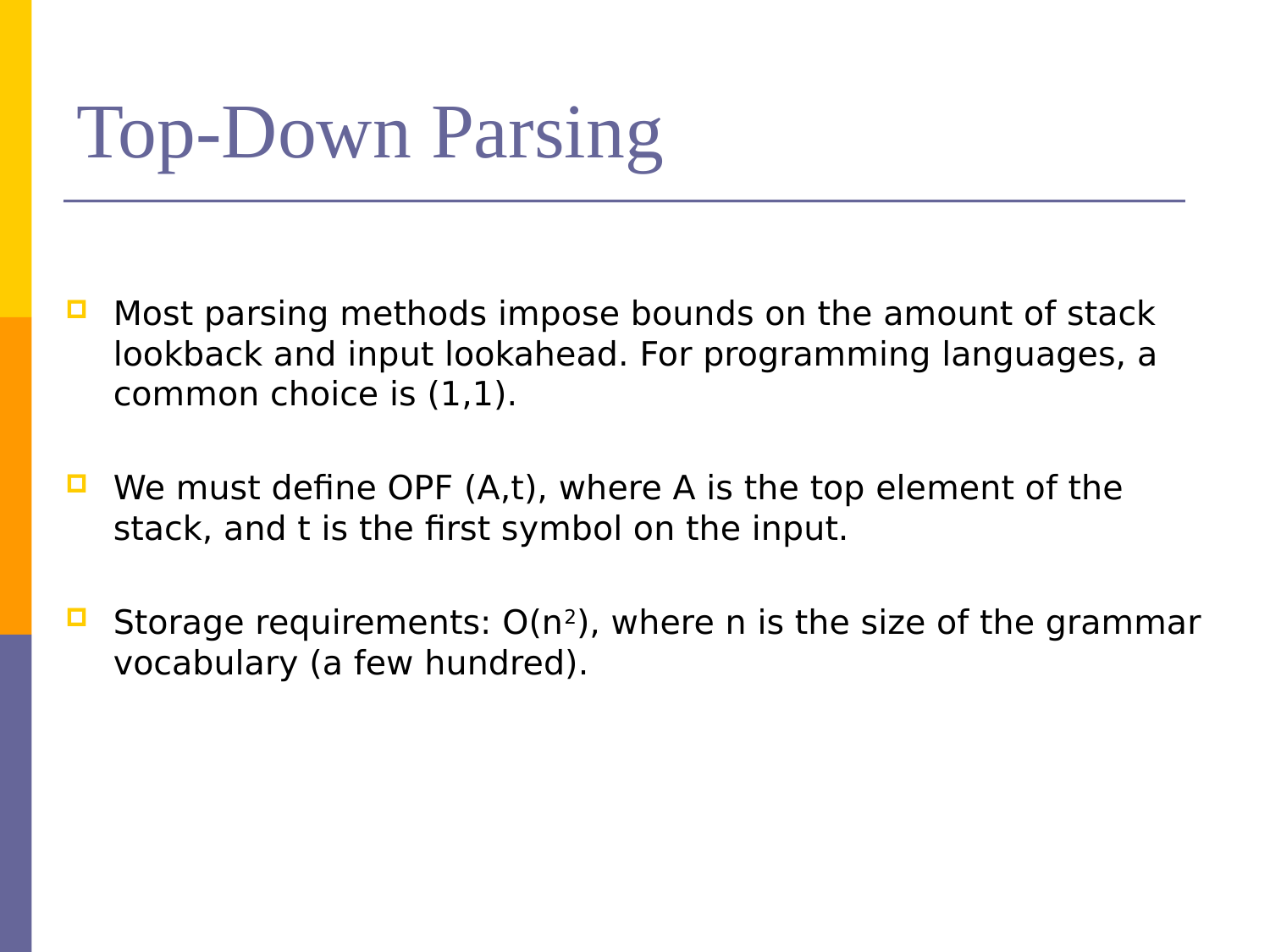

# Top-Down Parsing
Most parsing methods impose bounds on the amount of stack lookback and input lookahead. For programming languages, a common choice is (1,1).

We must define OPF (A,t), where A is the top element of the stack, and t is the first symbol on the input.

Storage requirements: O(n2), where n is the size of the grammar vocabulary (a few hundred).